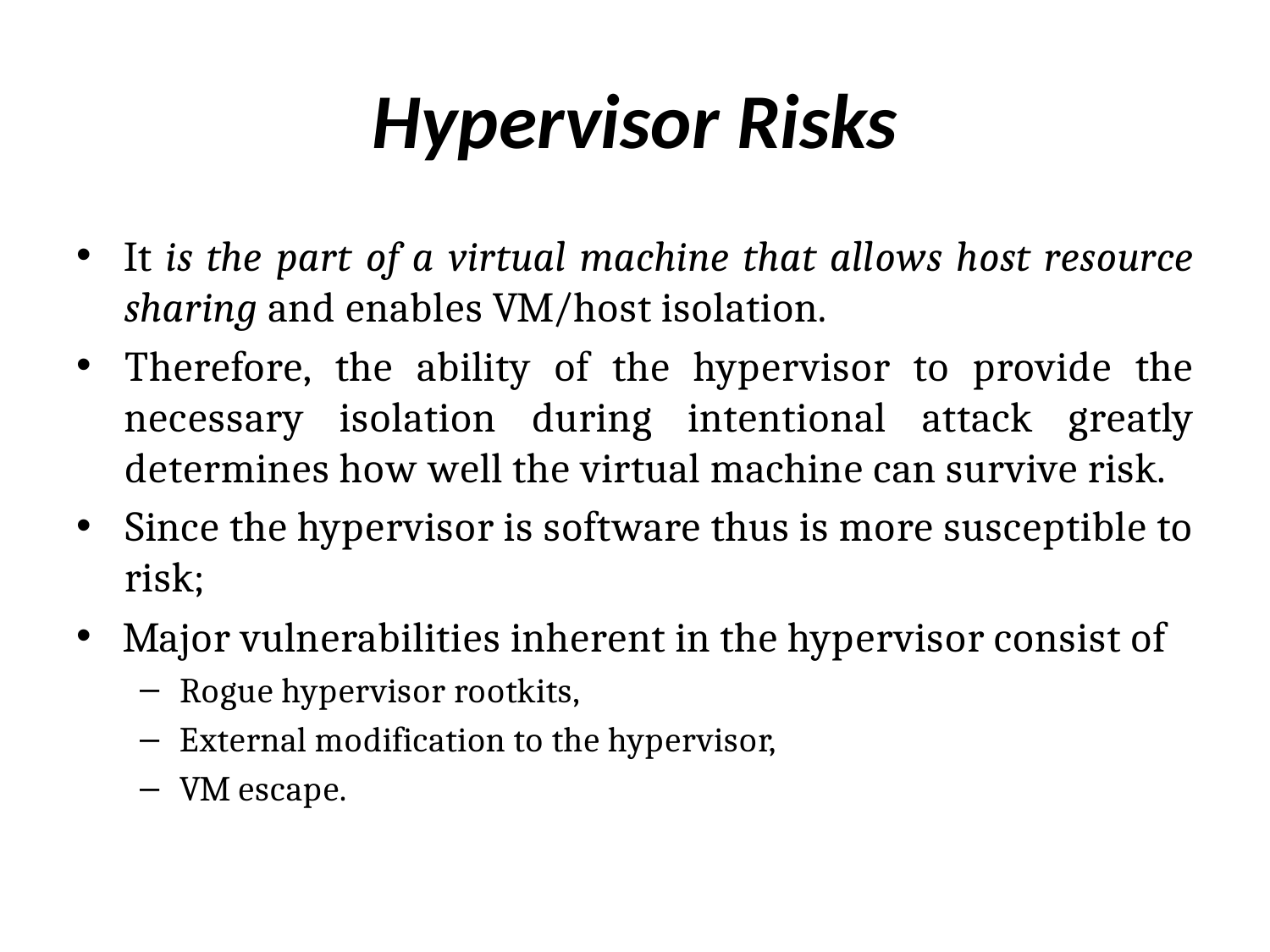

# Hypervisor Risks
It is the part of a virtual machine that allows host resource sharing and enables VM/host isolation.
Therefore, the ability of the hypervisor to provide the necessary isolation during intentional attack greatly determines how well the virtual machine can survive risk.
Since the hypervisor is software thus is more susceptible to risk;
Major vulnerabilities inherent in the hypervisor consist of
Rogue hypervisor rootkits,
External modification to the hypervisor,
VM escape.